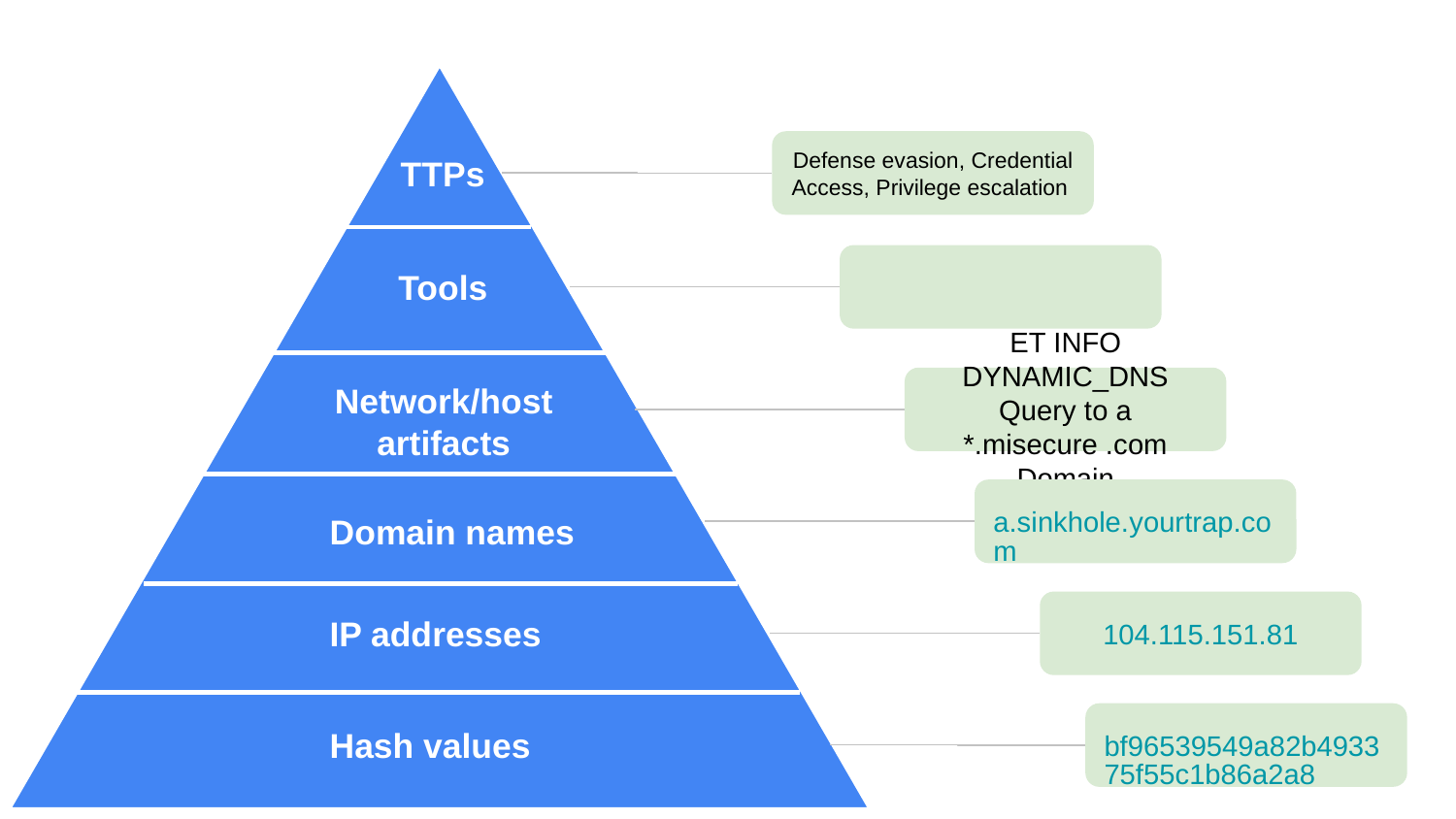

Defense evasion, Credential Access, Privilege escalation
TTPs

Tools
Network/host artifacts
ET INFO DYNAMIC_DNS Query to a *.misecure .com Domain
a.sinkhole.yourtrap.com
Domain names
104.115.151.81
IP addresses
bf96539549a82b493375f55c1b86a2a8
Hash values